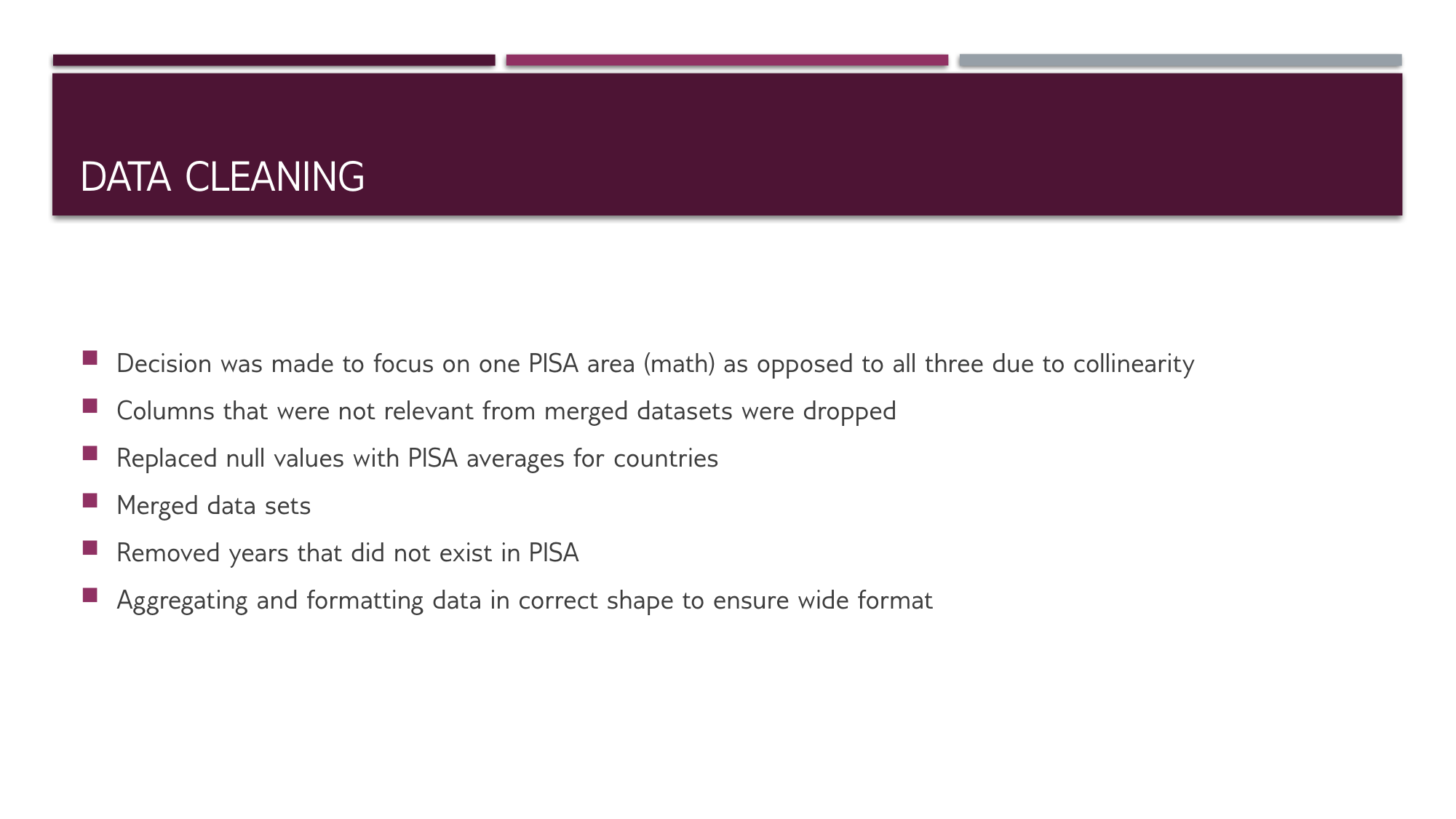

# Data cleaning
Decision was made to focus on one PISA area (math) as opposed to all three due to collinearity
Columns that were not relevant from merged datasets were dropped
Replaced null values with PISA averages for countries
Merged data sets
Removed years that did not exist in PISA
Aggregating and formatting data in correct shape to ensure wide format